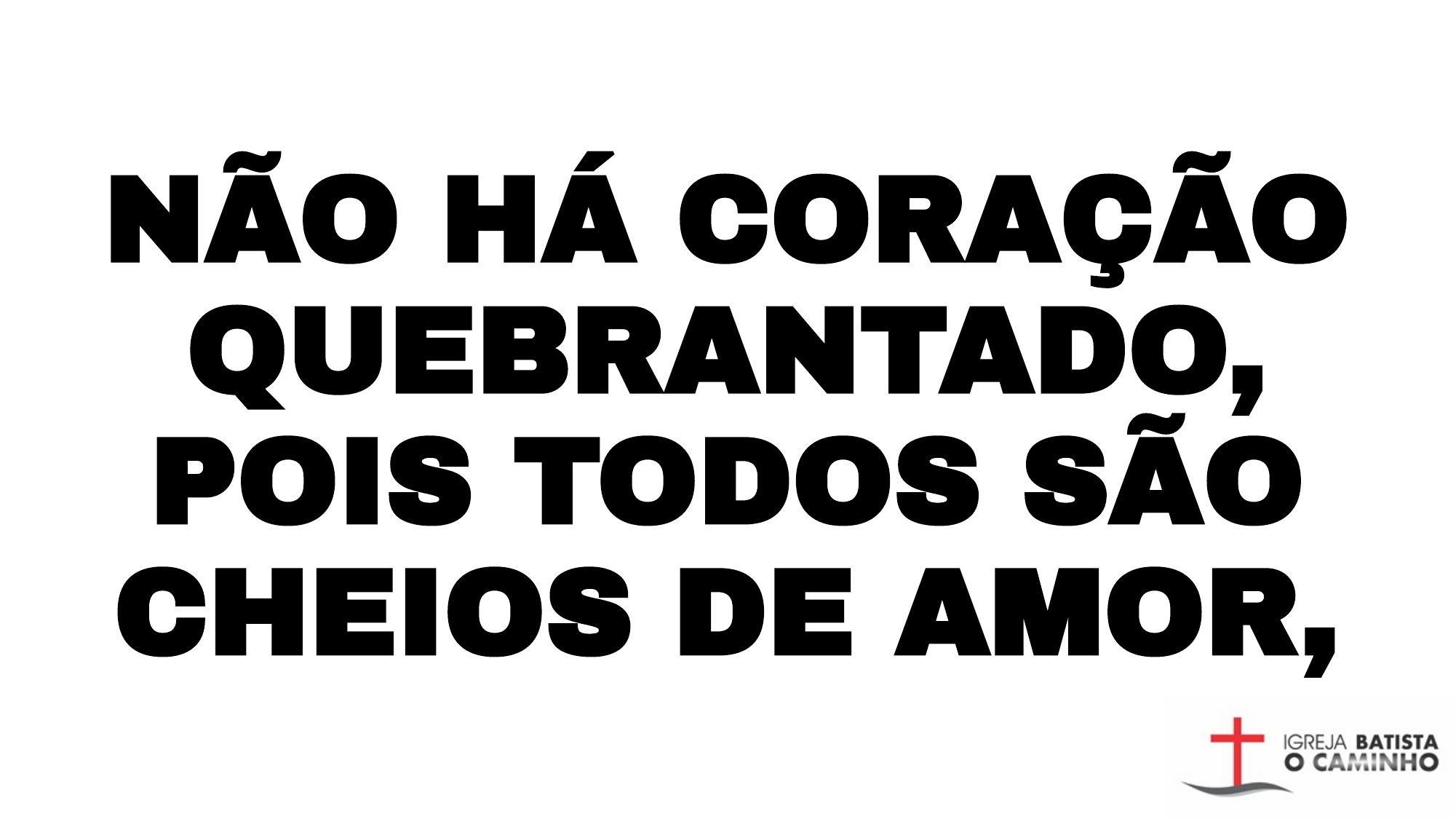

# NÃO HÁ CORAÇÃO QUEBRANTADO, POIS TODOS SÃO CHEIOS DE AMOR,